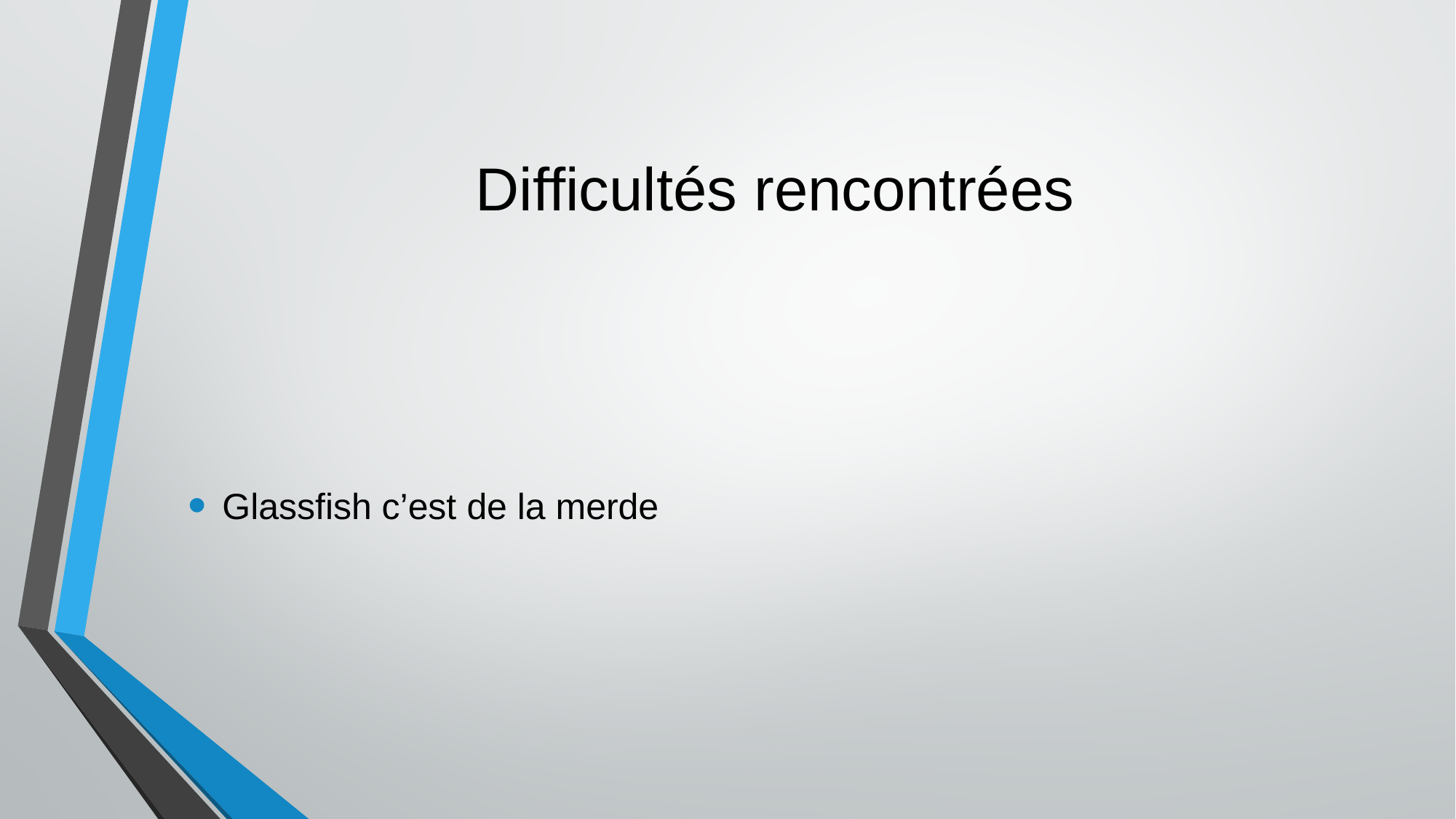

# Difficultés rencontrées
Glassfish c’est de la merde